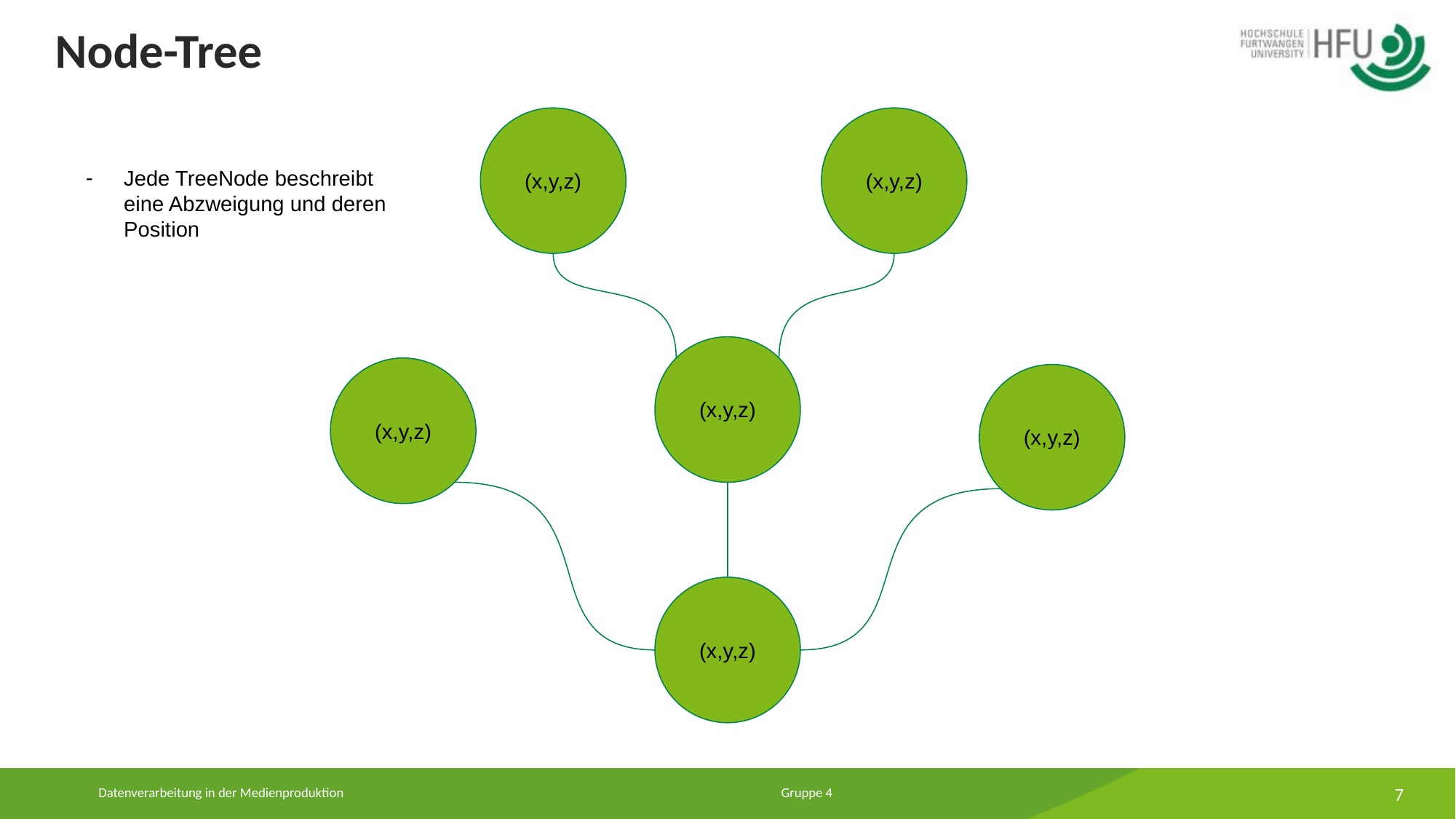

# Node-Tree

(x,y,z)

(x,y,z)
Jede TreeNode beschreibt eine Abzweigung und deren Position

(x,y,z)

(x,y,z)

(x,y,z)

(x,y,z)
7
Datenverarbeitung in der Medienproduktion                                                                              		         Gruppe 4